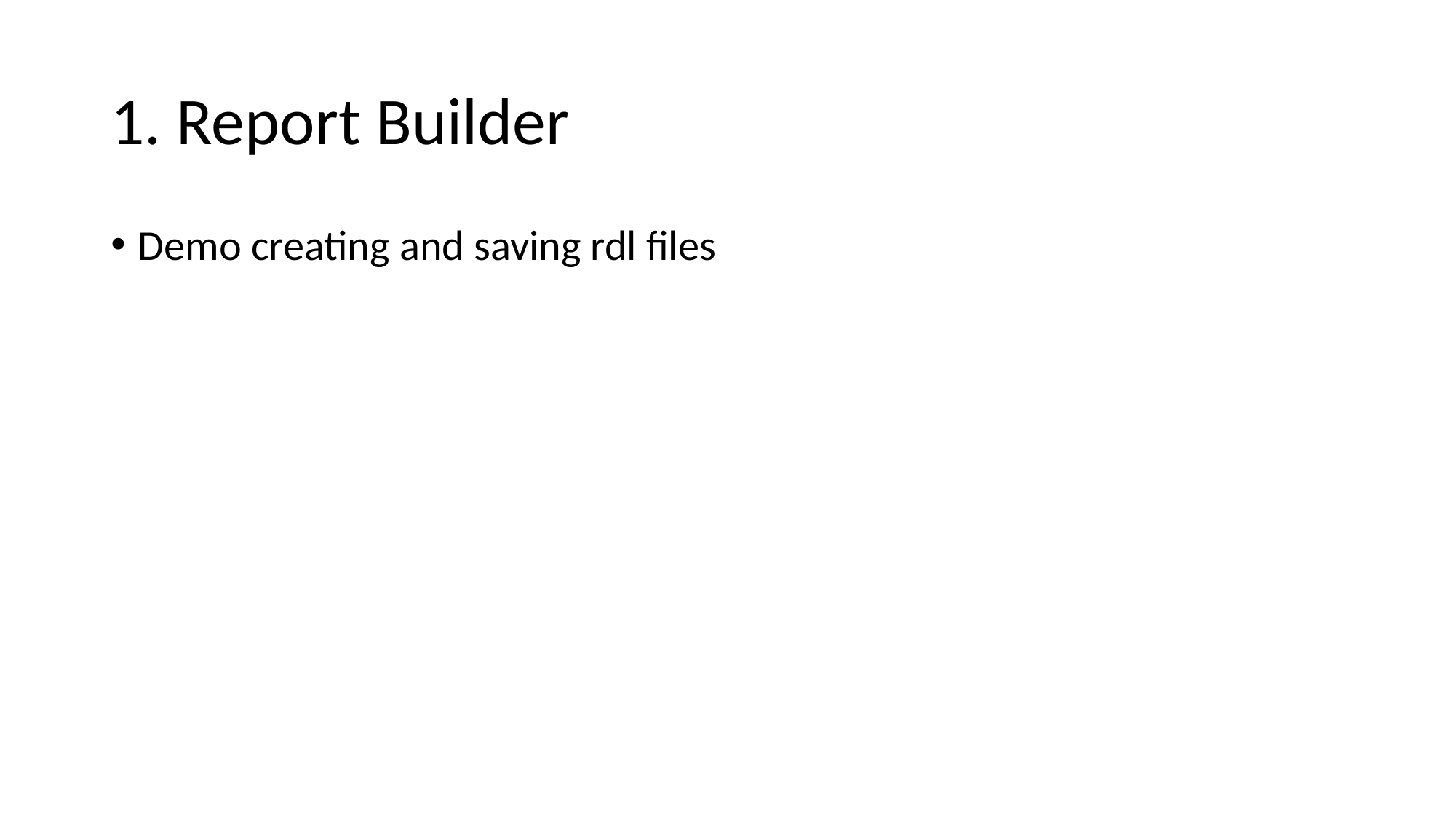

# 1. Report Builder
Demo creating and saving rdl files